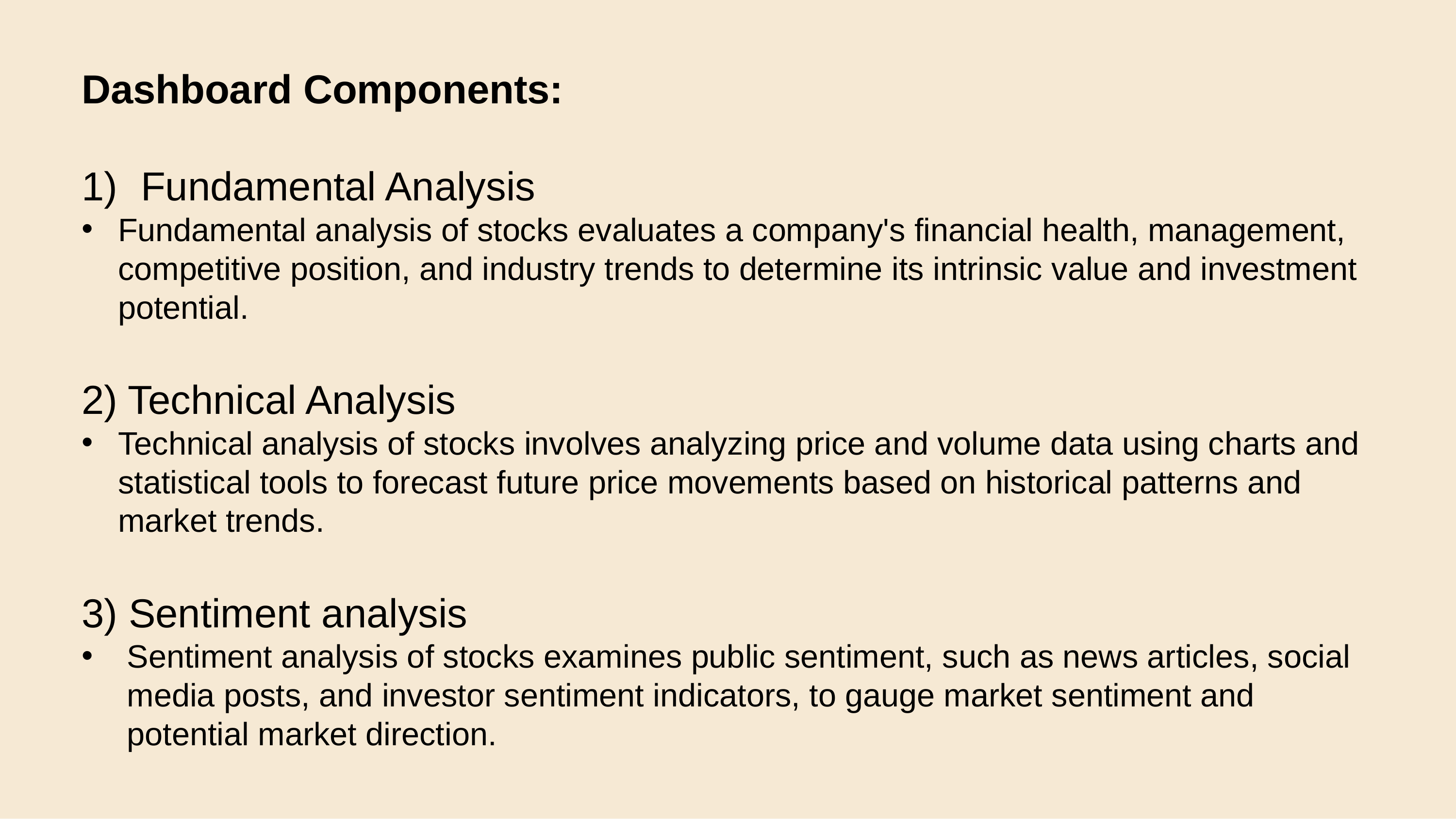

Dashboard Components:

Fundamental Analysis
Fundamental analysis of stocks evaluates a company's financial health, management, competitive position, and industry trends to determine its intrinsic value and investment potential.

2) Technical Analysis
Technical analysis of stocks involves analyzing price and volume data using charts and statistical tools to forecast future price movements based on historical patterns and market trends.

3) Sentiment analysis
Sentiment analysis of stocks examines public sentiment, such as news articles, social media posts, and investor sentiment indicators, to gauge market sentiment and potential market direction.